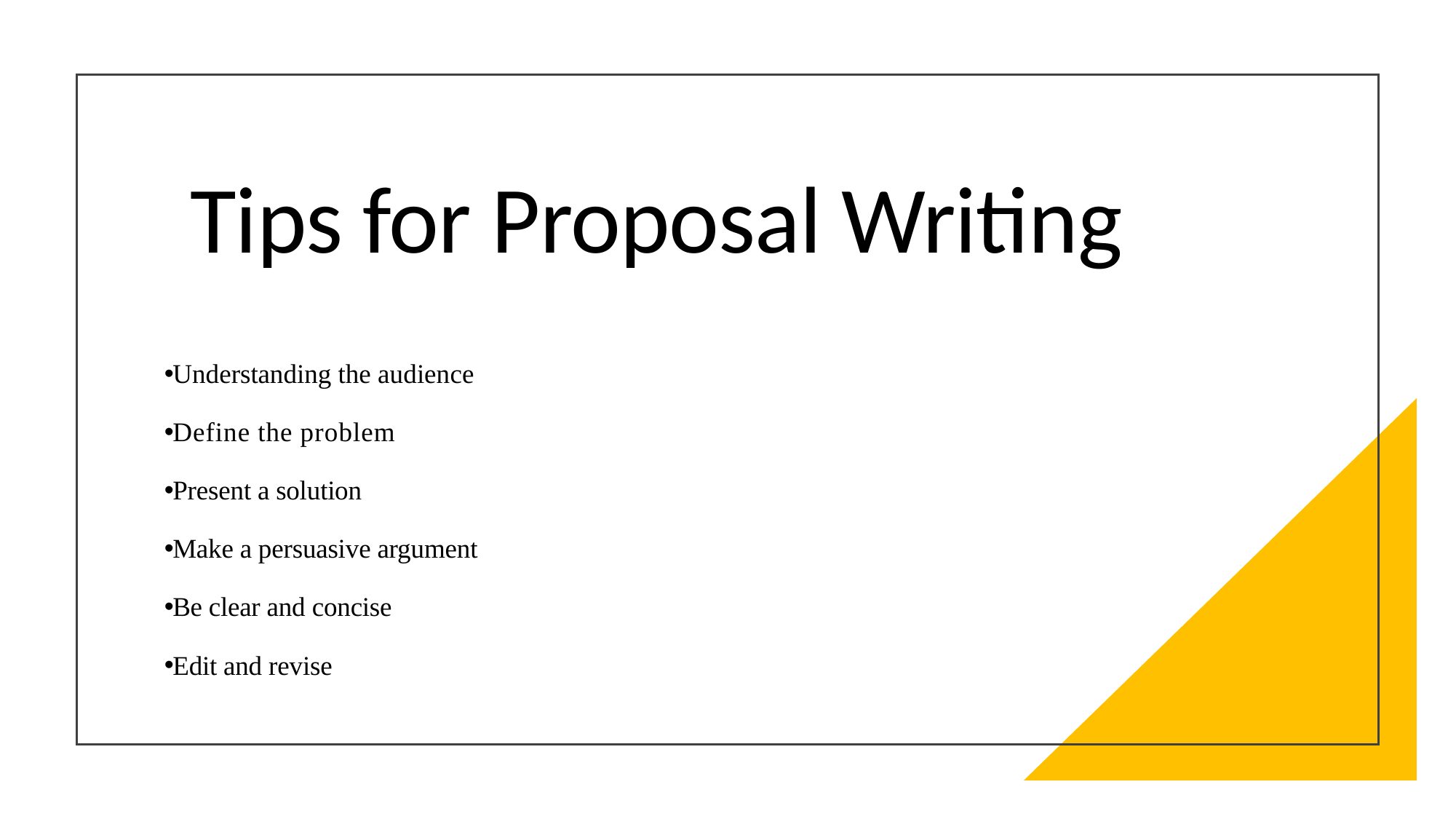

# Tips for Proposal Writing
Understanding the audience

Define the problem

Present a solution

Make a persuasive argument

Be clear and concise

Edit and revise